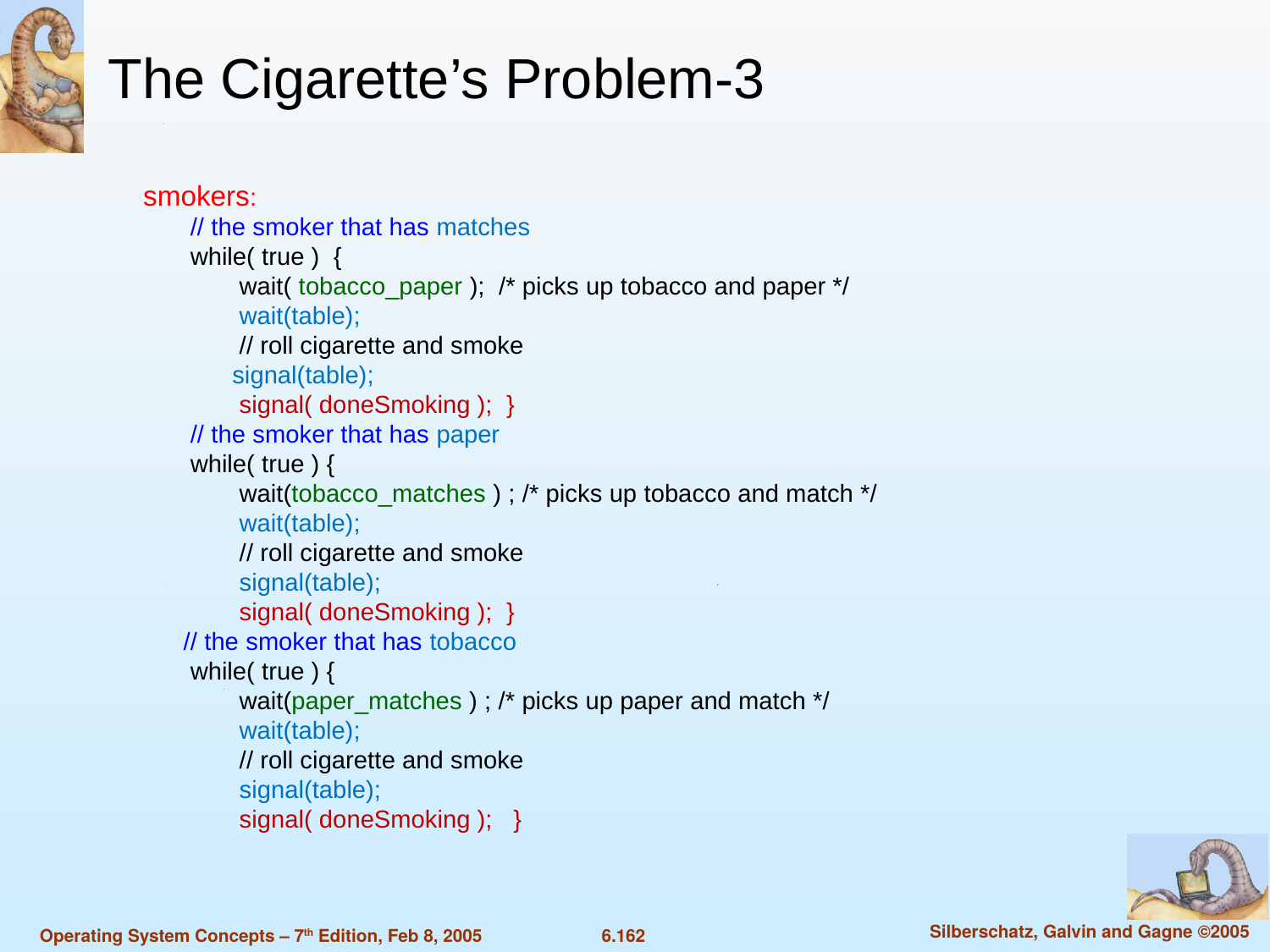

The Cigarette’s Problem-3
  smokers:
         // the smoker that has matches
         while( true )  {
                wait( tobacco_paper );  /* picks up tobacco and paper */
                wait(table);
                // roll cigarette and smoke
               signal(table);
                signal( doneSmoking );  }
         // the smoker that has paper
         while( true ) {
                wait(tobacco_matches ) ; /* picks up tobacco and match */
                wait(table);
                // roll cigarette and smoke
                signal(table);
                signal( doneSmoking );  }
        // the smoker that has tobacco
         while( true ) {
                wait(paper_matches ) ; /* picks up paper and match */
                wait(table);
                // roll cigarette and smoke
                signal(table);
                signal( doneSmoking );   }